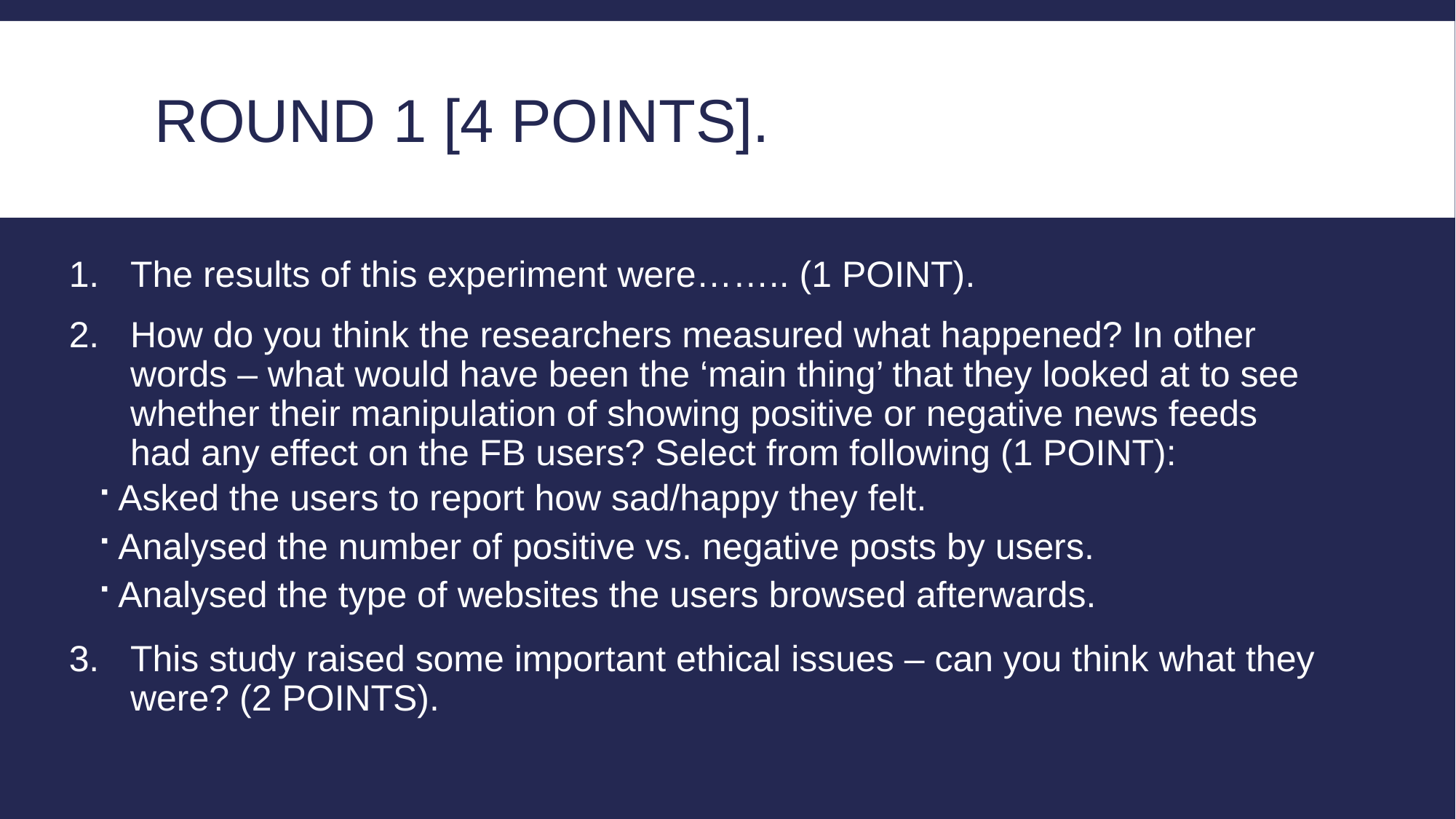

# Round 1 [4 points].

The results of this experiment were…….. (1 POINT).
How do you think the researchers measured what happened? In other words – what would have been the ‘main thing’ that they looked at to see whether their manipulation of showing positive or negative news feeds had any effect on the FB users? Select from following (1 POINT):
Asked the users to report how sad/happy they felt.
Analysed the number of positive vs. negative posts by users.
Analysed the type of websites the users browsed afterwards.
This study raised some important ethical issues – can you think what they were? (2 POINTS).